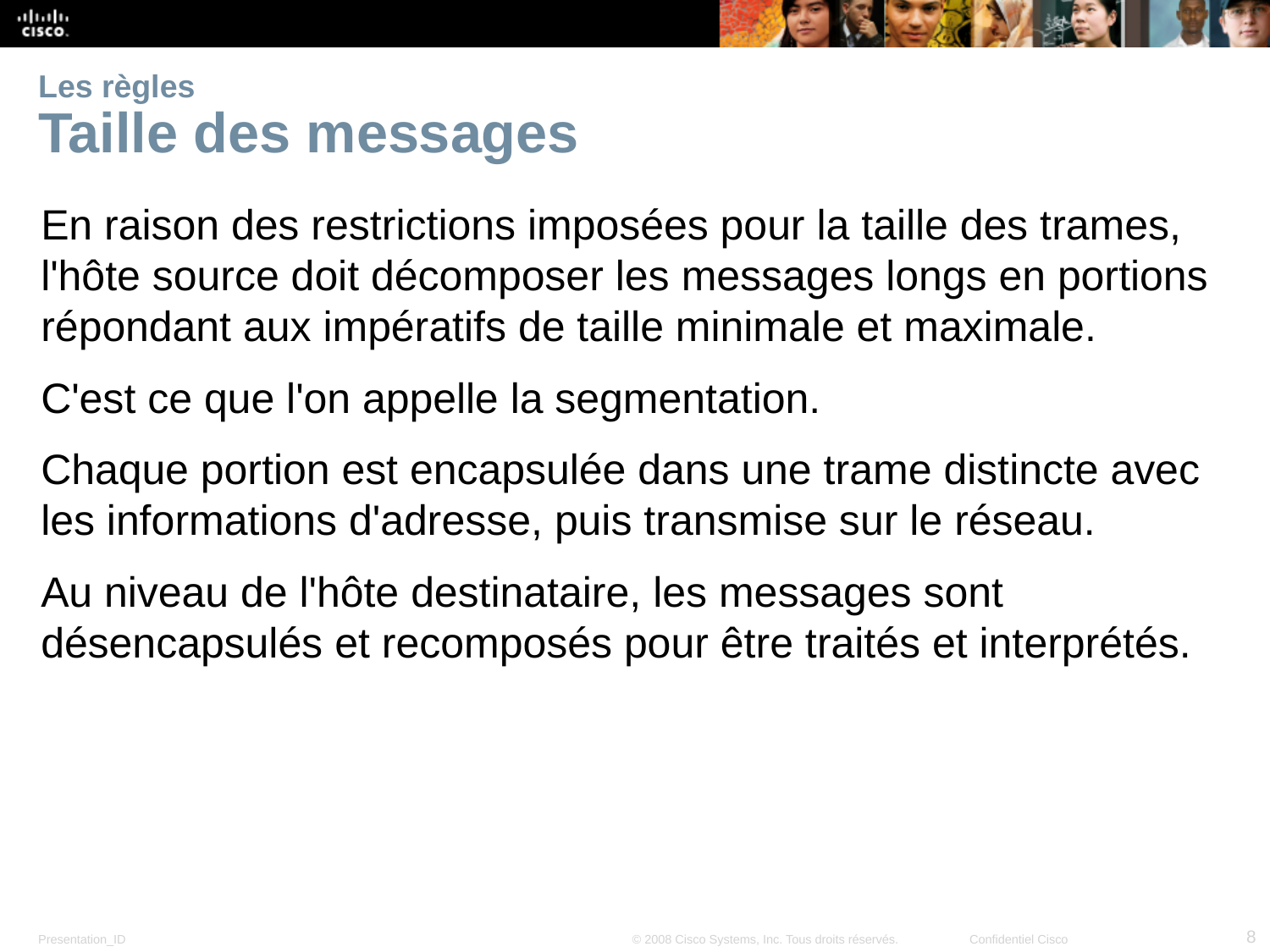

# Les règles Taille des messages
En raison des restrictions imposées pour la taille des trames, l'hôte source doit décomposer les messages longs en portions répondant aux impératifs de taille minimale et maximale.
C'est ce que l'on appelle la segmentation.
Chaque portion est encapsulée dans une trame distincte avec les informations d'adresse, puis transmise sur le réseau.
Au niveau de l'hôte destinataire, les messages sont désencapsulés et recomposés pour être traités et interprétés.